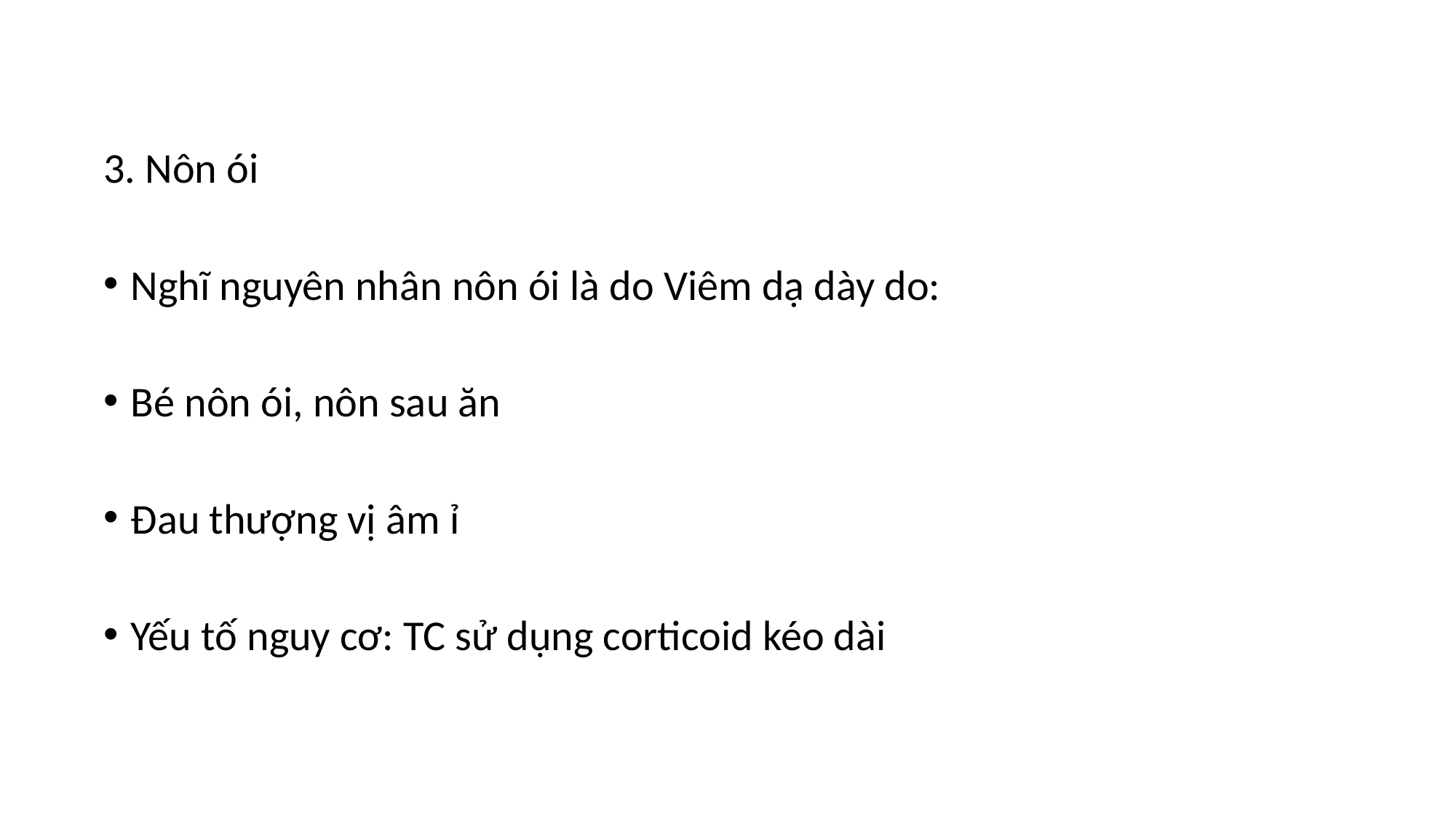

3. Nôn ói
Nghĩ nguyên nhân nôn ói là do Viêm dạ dày do:
Bé nôn ói, nôn sau ăn
Đau thượng vị âm ỉ
Yếu tố nguy cơ: TC sử dụng corticoid kéo dài